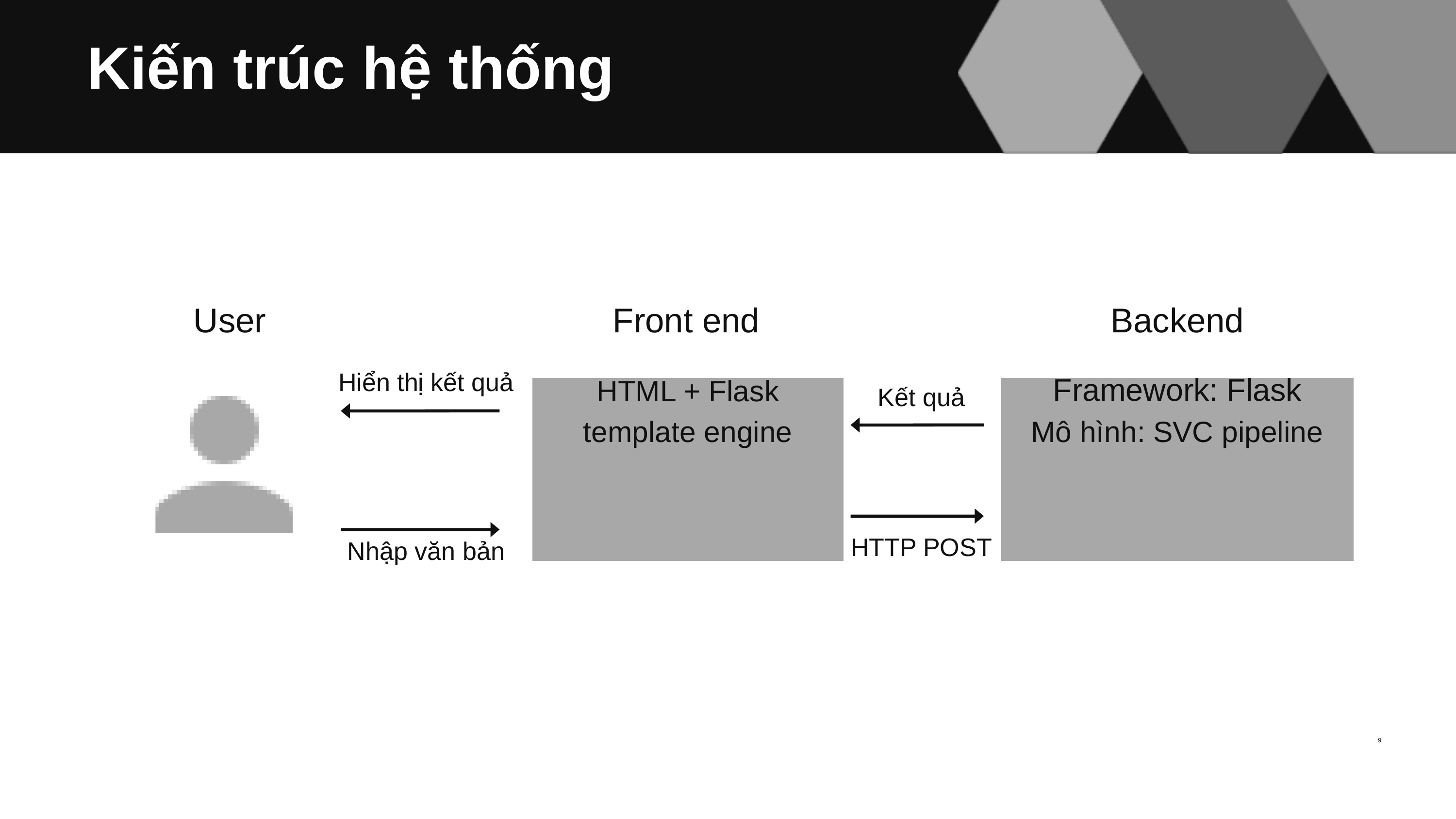

Kiến trúc hệ thống

User
Front end
Backend
Hiển thị kết quả
Kết quả

HTML + Flask template engine

Framework: Flask
Mô hình: SVC pipeline

HTTP POST

Nhập văn bản
9